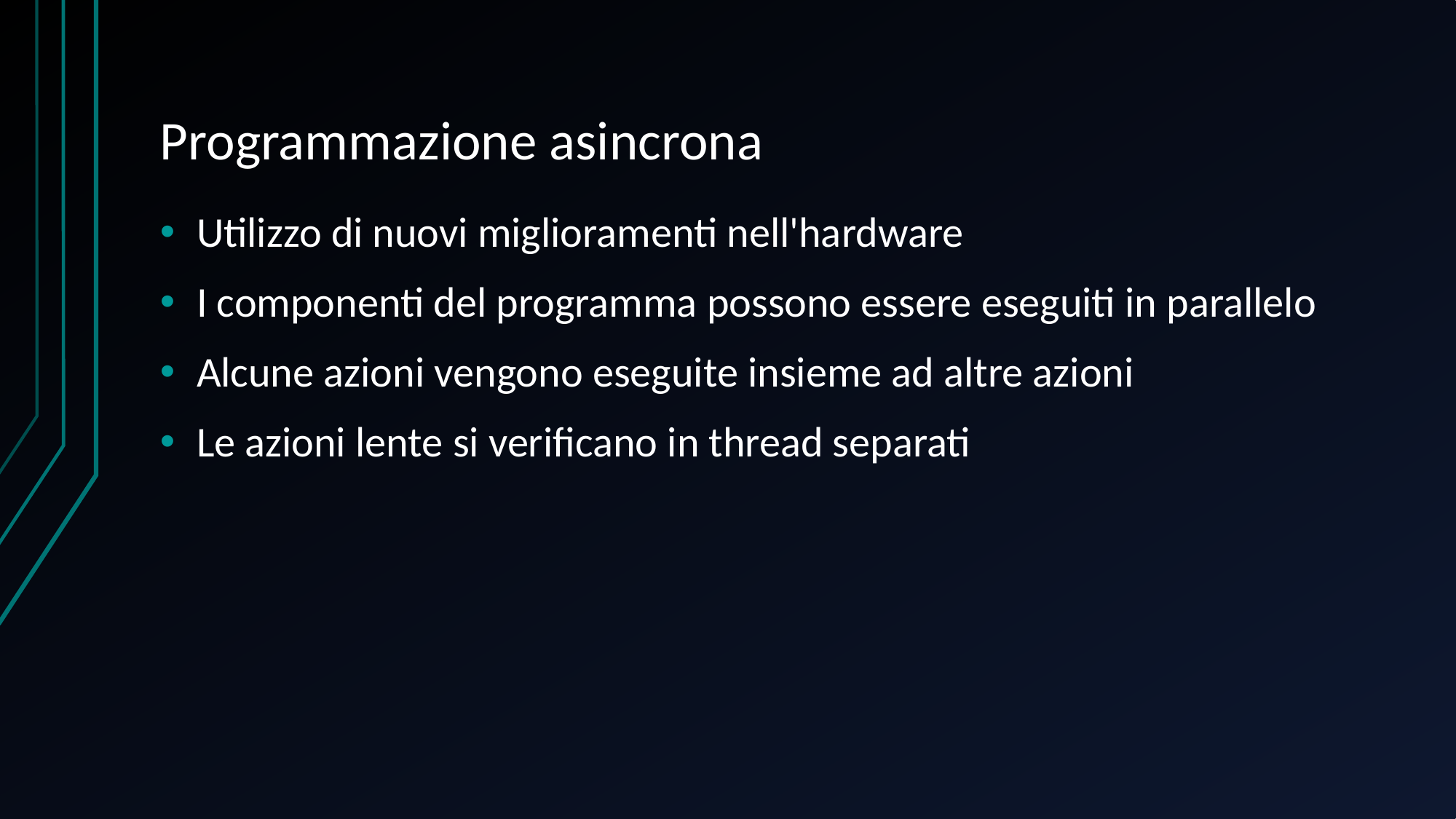

# Programmazione asincrona
Utilizzo di nuovi miglioramenti nell'hardware
I componenti del programma possono essere eseguiti in parallelo
Alcune azioni vengono eseguite insieme ad altre azioni
Le azioni lente si verificano in thread separati